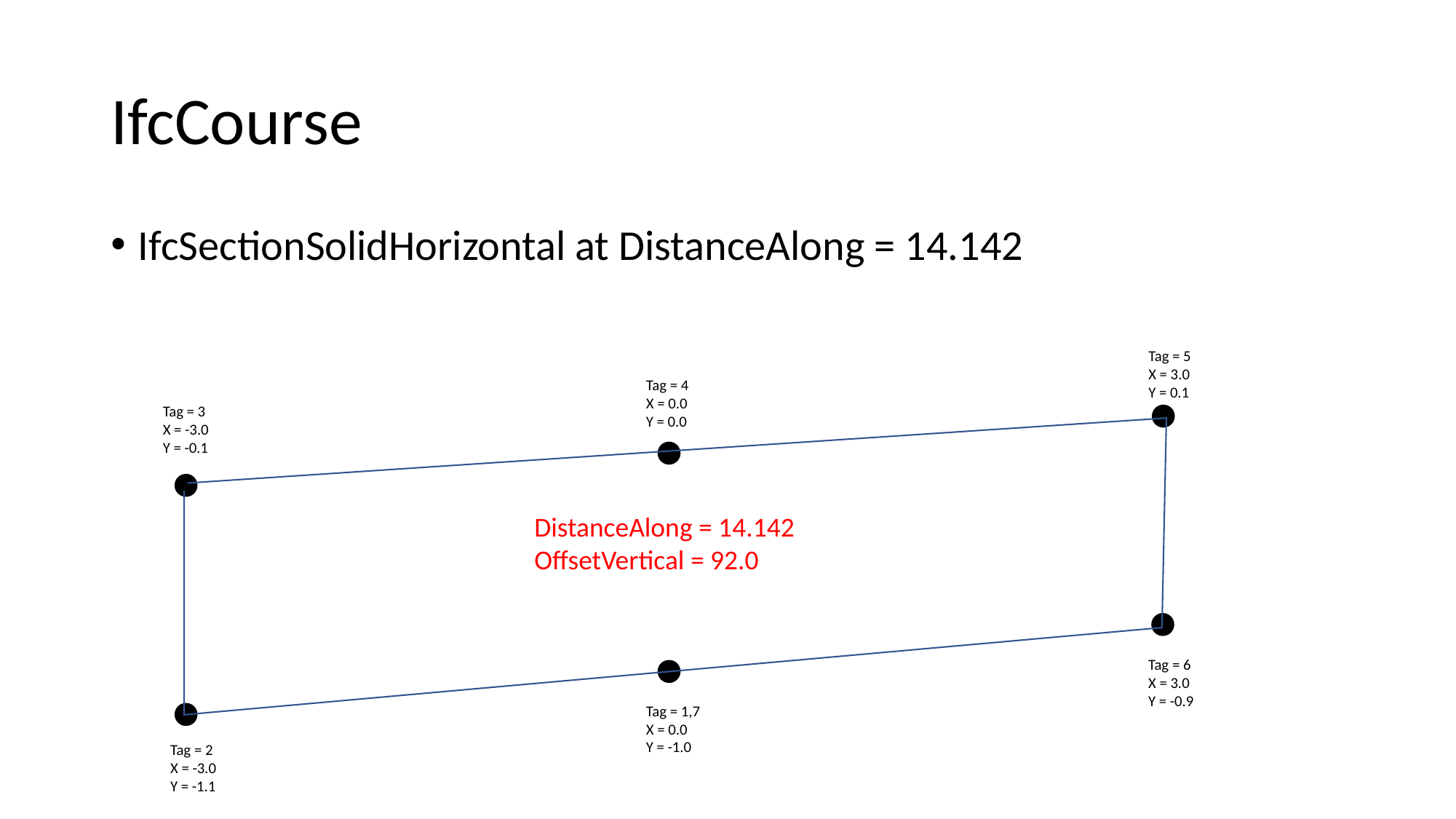

# IfcCourse
IfcSectionSolidHorizontal at DistanceAlong = 14.142
Tag = 5
X = 3.0
Y = 0.1
Tag = 4
X = 0.0
Y = 0.0
Tag = 3
X = -3.0
Y = -0.1

DistanceAlong = 14.142
OffsetVertical = 92.0

Tag = 6
X = 3.0
Y = -0.9

Tag = 1,7
X = 0.0
Y = -1.0

Tag = 2
X = -3.0
Y = -1.1